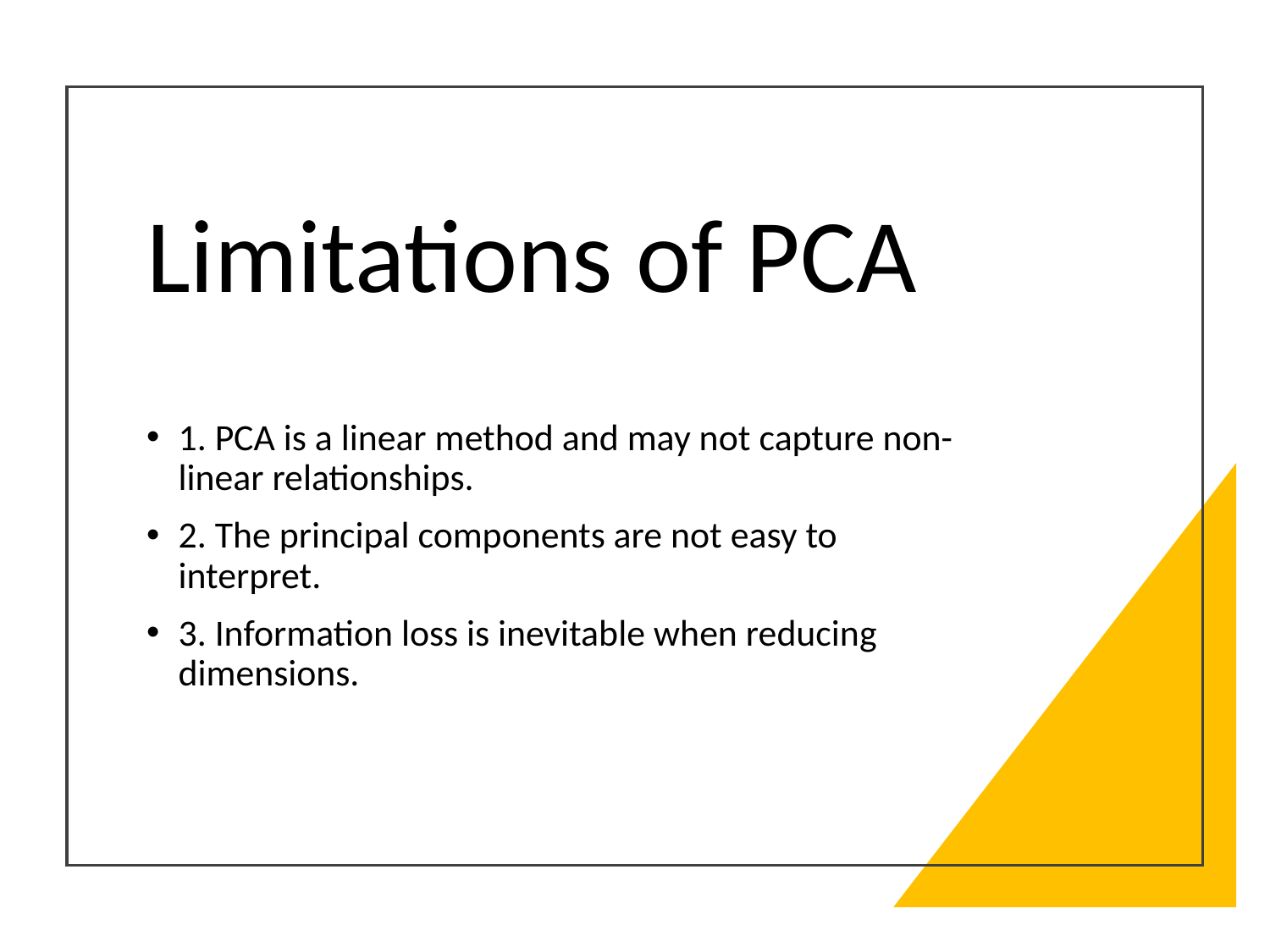

# Limitations of PCA
1. PCA is a linear method and may not capture non-linear relationships.
2. The principal components are not easy to interpret.
3. Information loss is inevitable when reducing dimensions.